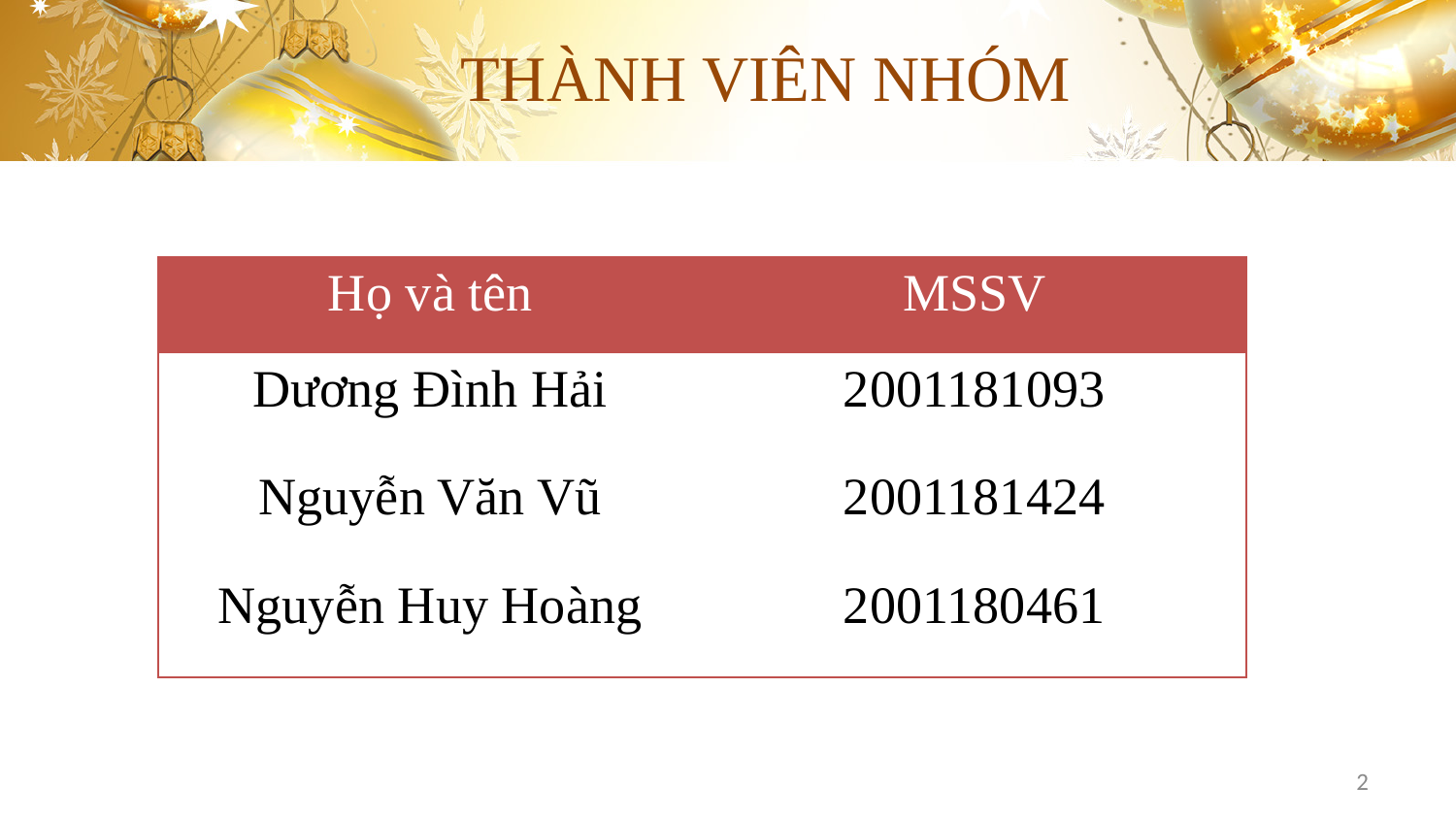

# THÀNH VIÊN NHÓM
| Họ và tên | MSSV |
| --- | --- |
| Dương Đình Hải | 2001181093 |
| Nguyễn Văn Vũ | 2001181424 |
| Nguyễn Huy Hoàng | 2001180461 |
2